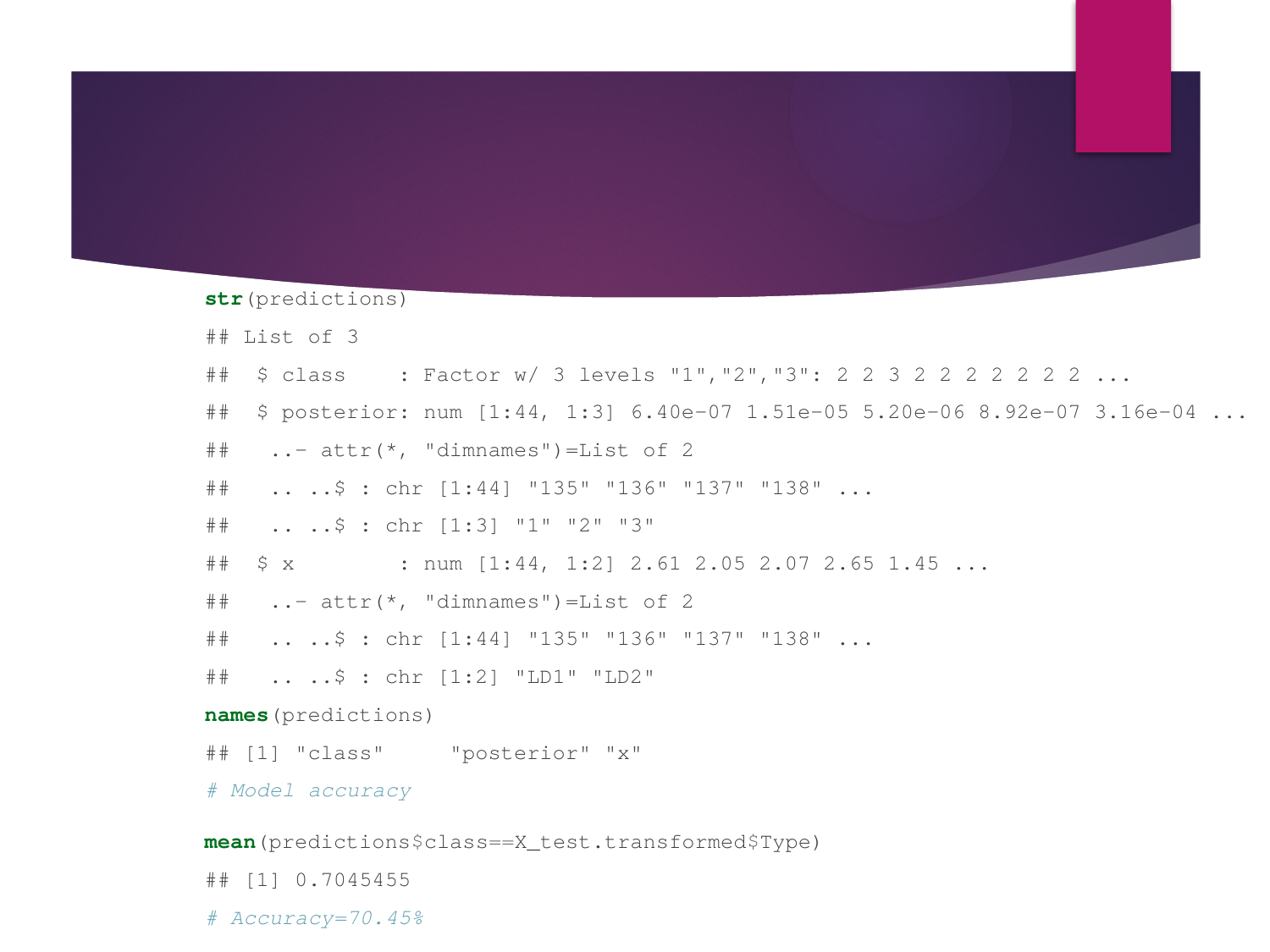

#
str(predictions)
## List of 3
##  $ class    : Factor w/ 3 levels "1","2","3": 2 2 3 2 2 2 2 2 2 2 ...
##  $ posterior: num [1:44, 1:3] 6.40e-07 1.51e-05 5.20e-06 8.92e-07 3.16e-04 ...
##   ..- attr(*, "dimnames")=List of 2
##   .. ..$ : chr [1:44] "135" "136" "137" "138" ...
##   .. ..$ : chr [1:3] "1" "2" "3"
##  $ x        : num [1:44, 1:2] 2.61 2.05 2.07 2.65 1.45 ...
##   ..- attr(*, "dimnames")=List of 2
##   .. ..$ : chr [1:44] "135" "136" "137" "138" ...
##   .. ..$ : chr [1:2] "LD1" "LD2"
names(predictions)
## [1] "class"     "posterior" "x"
# Model accuracy mean(predictions$class==X_test.transformed$Type)
## [1] 0.7045455
# Accuracy=70.45%